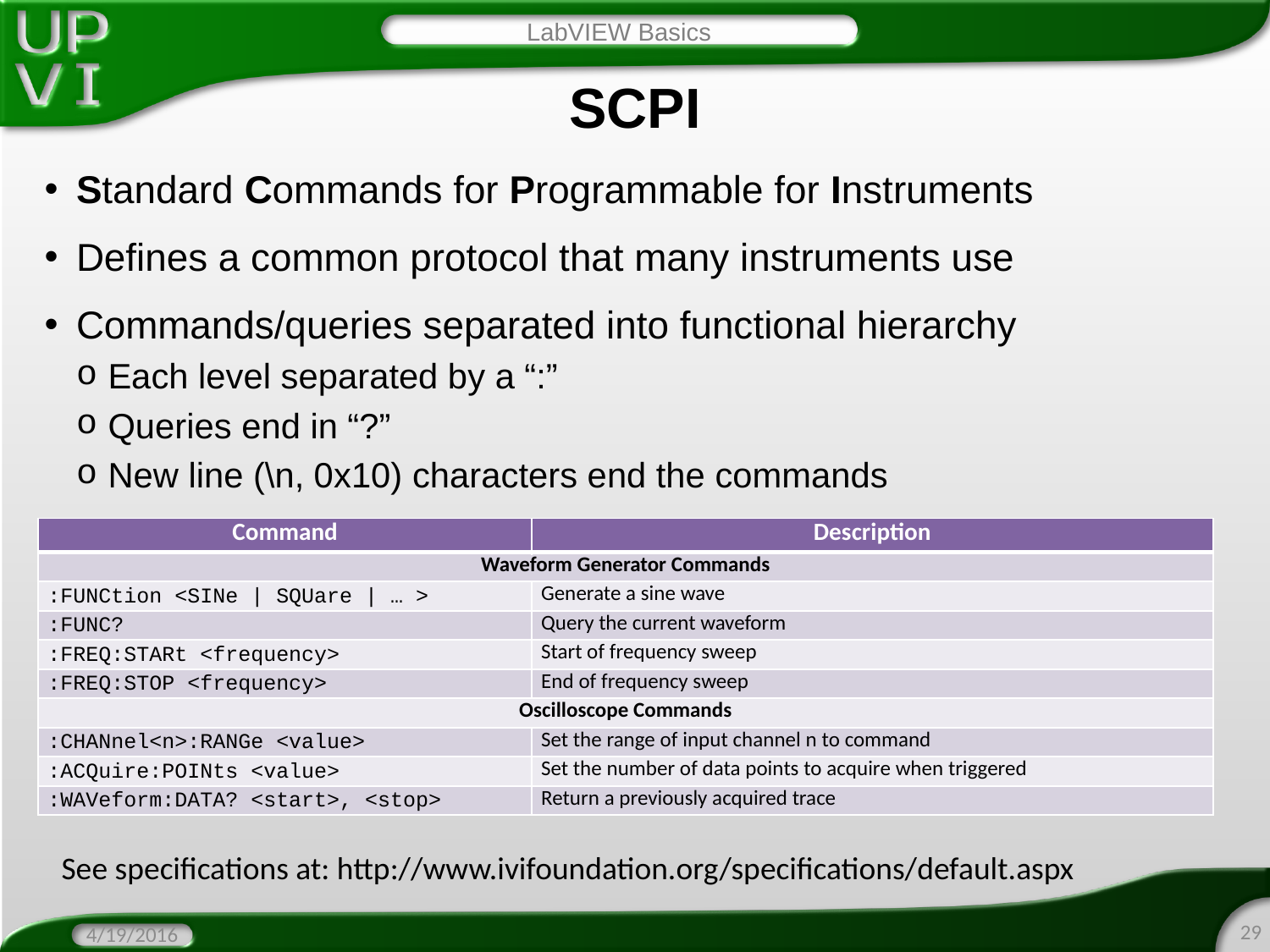

LabVIEW Basics
# SCPI
Standard Commands for Programmable for Instruments
Defines a common protocol that many instruments use
Commands/queries separated into functional hierarchy
Each level separated by a “:”
Queries end in “?”
New line (\n, 0x10) characters end the commands

| Command | Description |
| --- | --- |
| Waveform Generator Commands |  |
| :FUNCtion <SINe | SQUare | … > | Generate a sine wave |
| :FUNC? | Query the current waveform |
| :FREQ:STARt <frequency> | Start of frequency sweep |
| :FREQ:STOP <frequency> | End of frequency sweep |
| Oscilloscope Commands |  |
| :CHANnel<n>:RANGe <value> | Set the range of input channel n to command |
| :ACQuire:POINts <value> | Set the number of data points to acquire when triggered |
| :WAVeform:DATA? <start>, <stop> | Return a previously acquired trace |
See specifications at: http://www.ivifoundation.org/specifications/default.aspx
29
4/19/2016